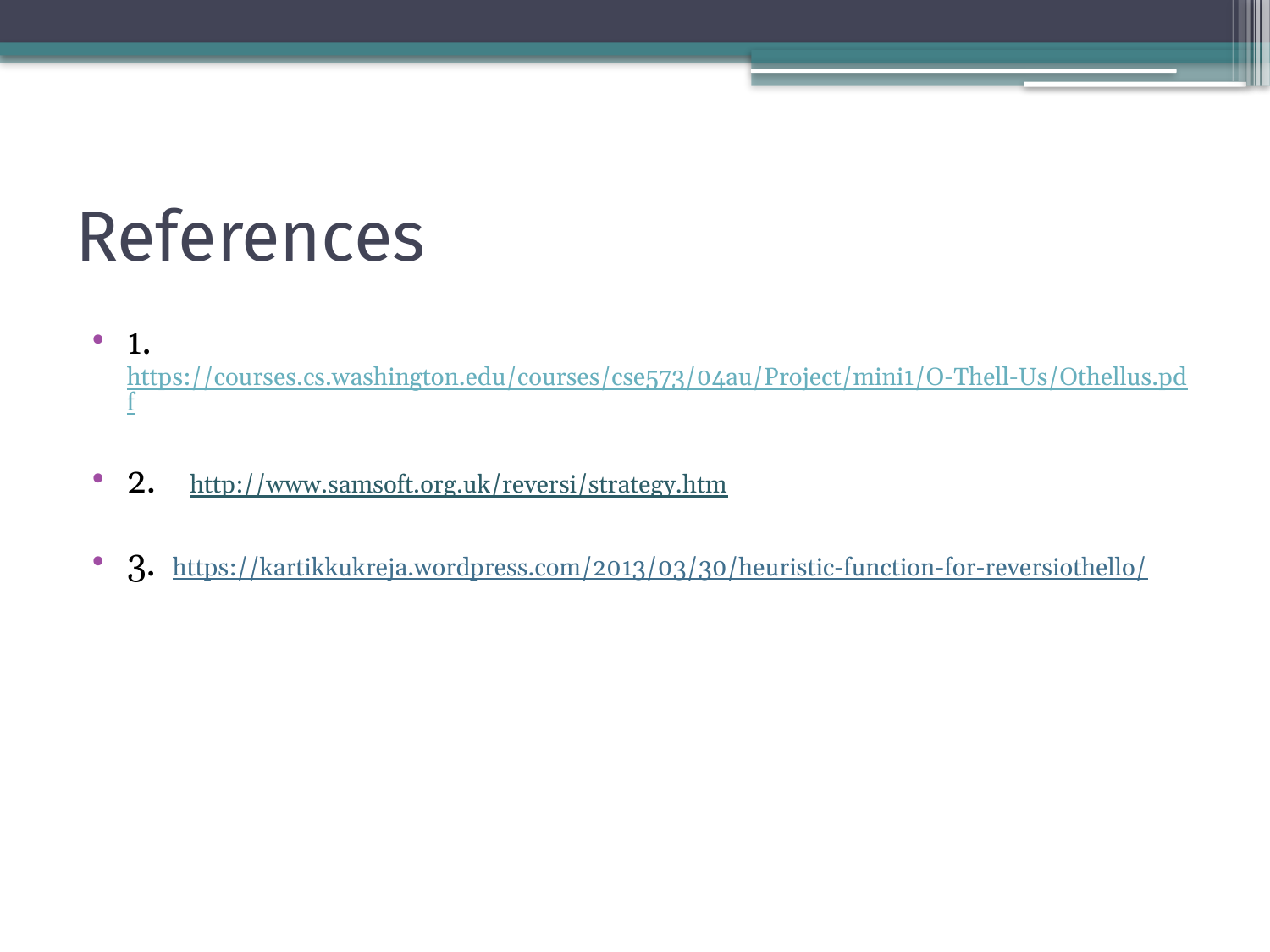

# References
1.   https://courses.cs.washington.edu/courses/cse573/04au/Project/mini1/O-Thell-Us/Othellus.pdf

2.    http://www.samsoft.org.uk/reversi/strategy.htm

3.  https://kartikkukreja.wordpress.com/2013/03/30/heuristic-function-for-reversiothello/